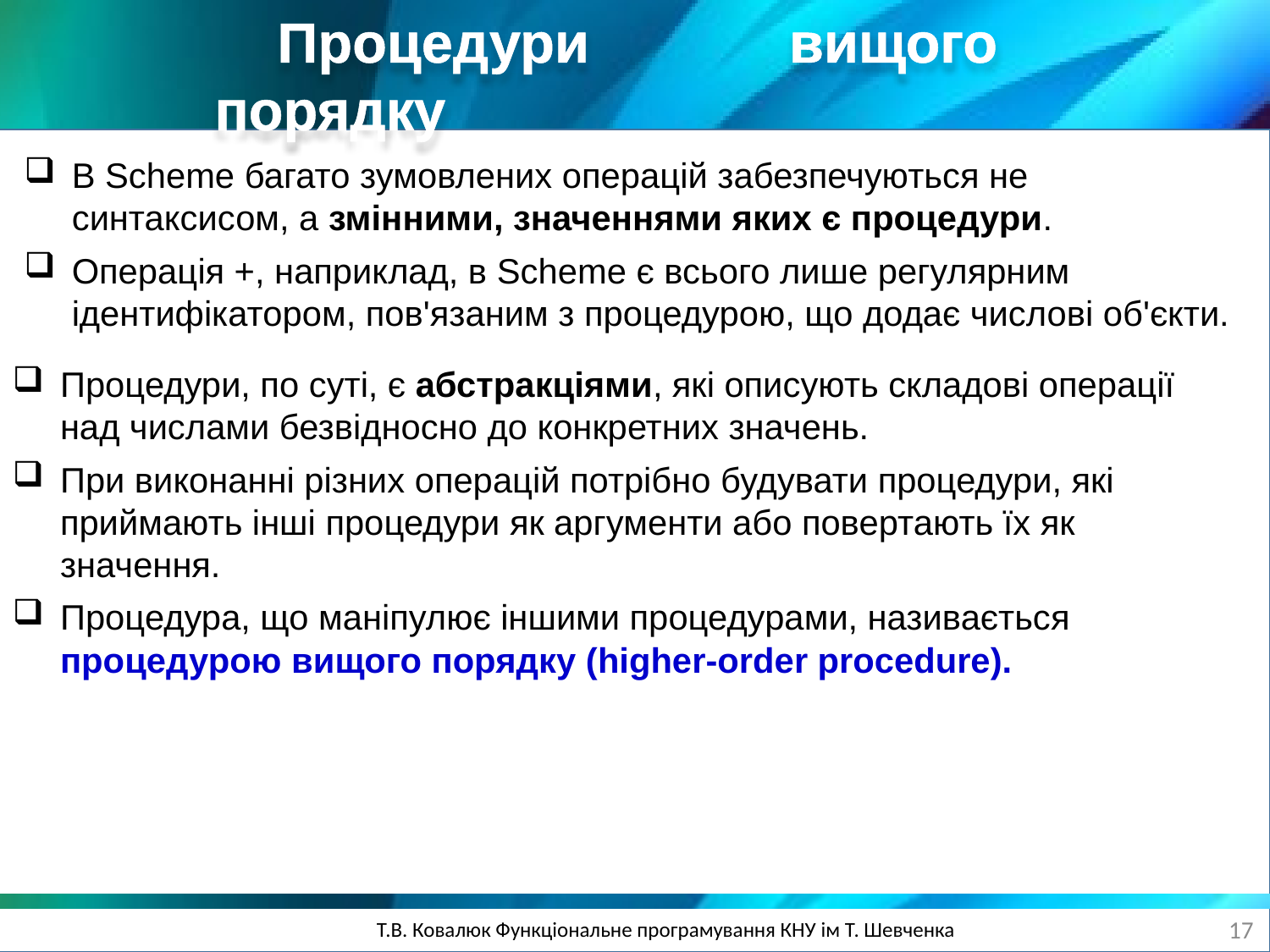

Процедури вищого порядку
В Scheme багато зумовлених операцій забезпечуються не синтаксисом, а змінними, значеннями яких є процедури.
Операція +, наприклад, в Scheme є всього лише регулярним ідентифікатором, пов'язаним з процедурою, що додає числові об'єкти.
Процедури, по суті, є абстракціями, які описують складові операції над числами безвідносно до конкретних значень.
При виконанні різних операцій потрібно будувати процедури, які приймають інші процедури як аргументи або повертають їх як значення.
Процедура, що маніпулює іншими процедурами, називається процедурою вищого порядку (higher-order procedure).
17